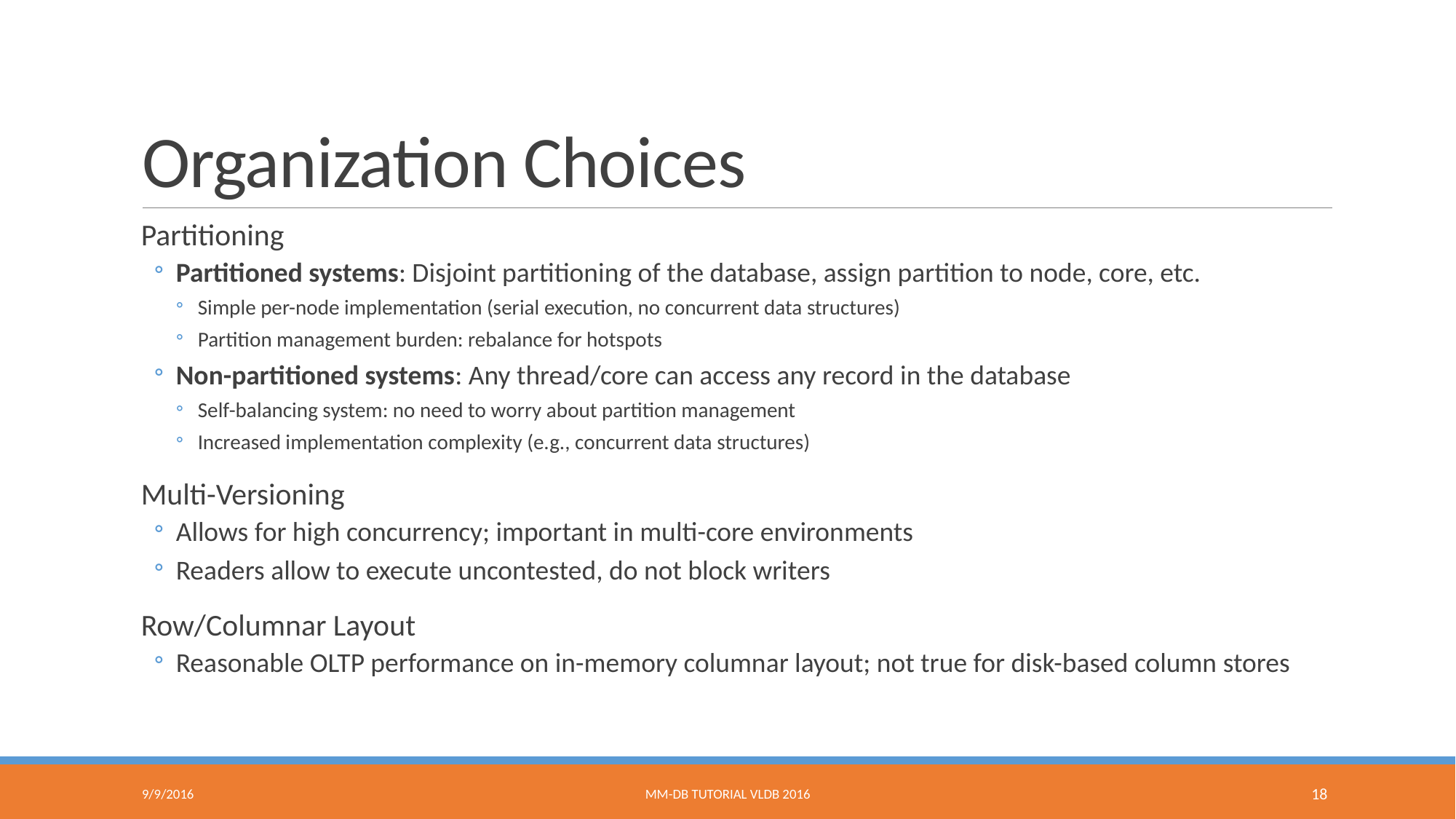

# Organization Choices
Partitioning
Partitioned systems: Disjoint partitioning of the database, assign partition to node, core, etc.
Simple per-node implementation (serial execution, no concurrent data structures)
Partition management burden: rebalance for hotspots
Non-partitioned systems: Any thread/core can access any record in the database
Self-balancing system: no need to worry about partition management
Increased implementation complexity (e.g., concurrent data structures)
Multi-Versioning
Allows for high concurrency; important in multi-core environments
Readers allow to execute uncontested, do not block writers
Row/Columnar Layout
Reasonable OLTP performance on in-memory columnar layout; not true for disk-based column stores

9/9/2016
MM-DB Tutorial VLDB 2016
18